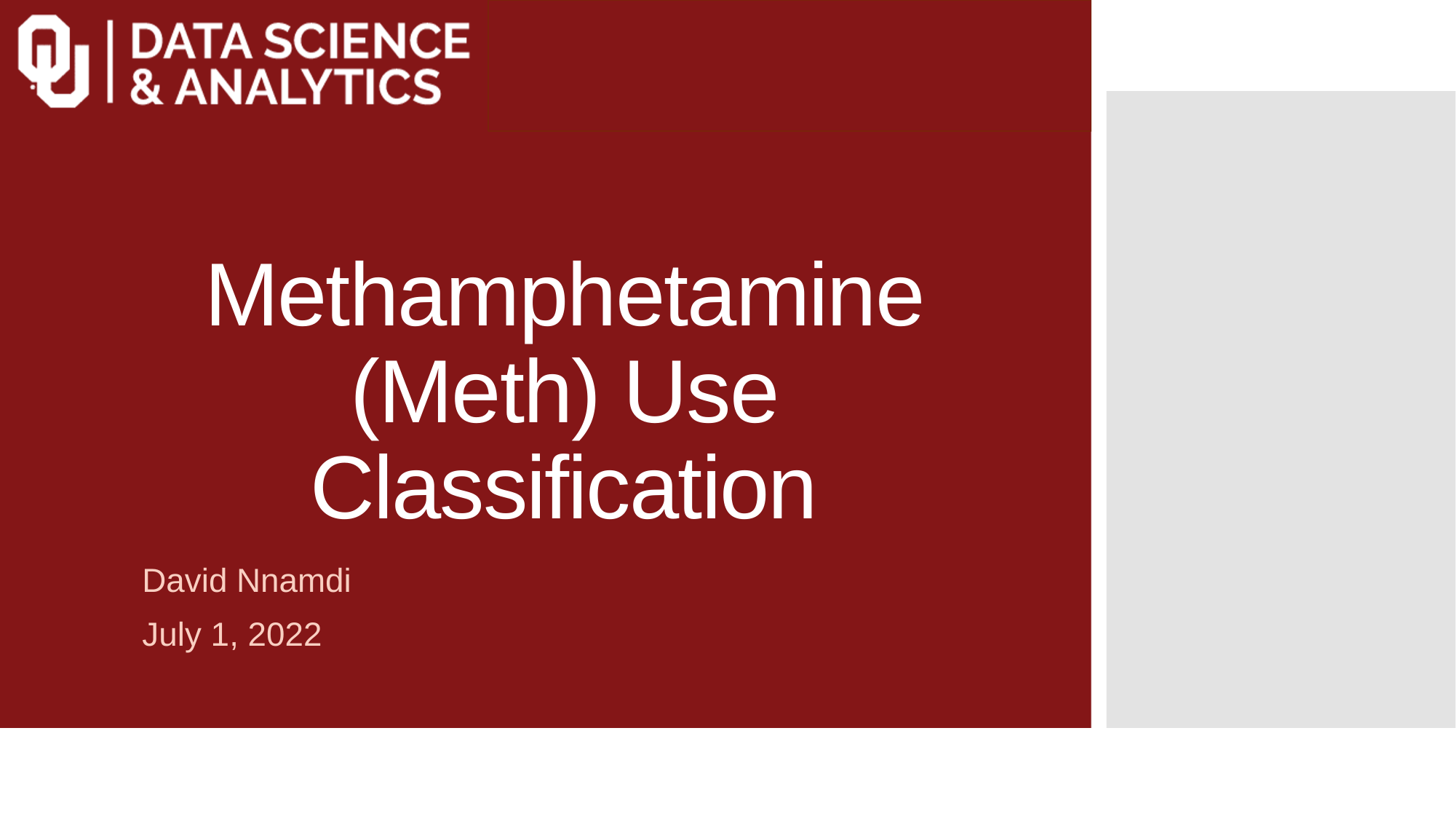

# Methamphetamine (Meth) Use Classification
David Nnamdi
July 1, 2022